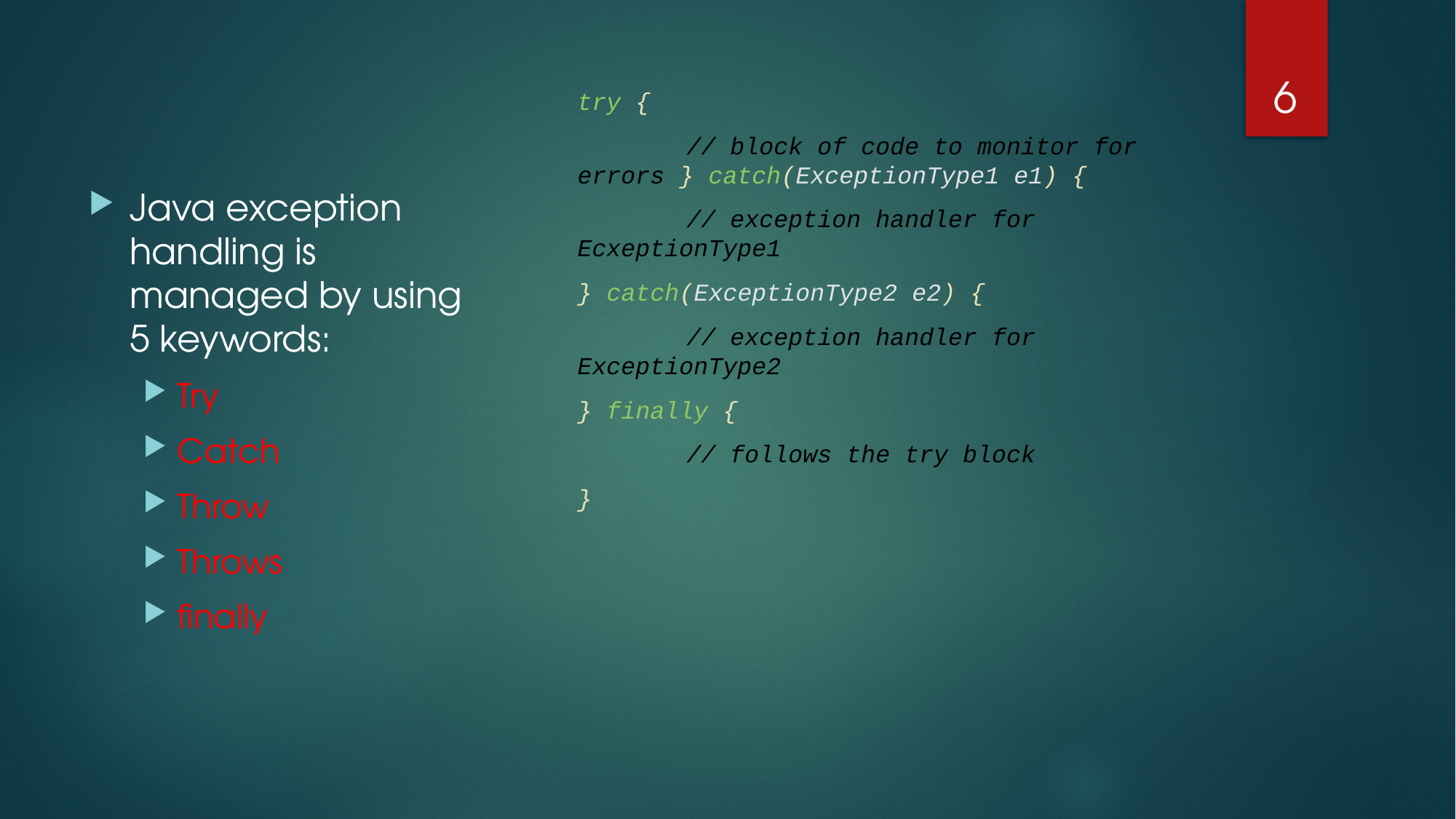

6
try {
	// block of code to monitor for errors } catch(ExceptionType1 e1) {
 	// exception handler for EcxeptionType1
} catch(ExceptionType2 e2) {
 	// exception handler for ExceptionType2
} finally {
 	// follows the try block
}
Java exception handling is managed by using 5 keywords:
Try
Catch
Throw
Throws
finally